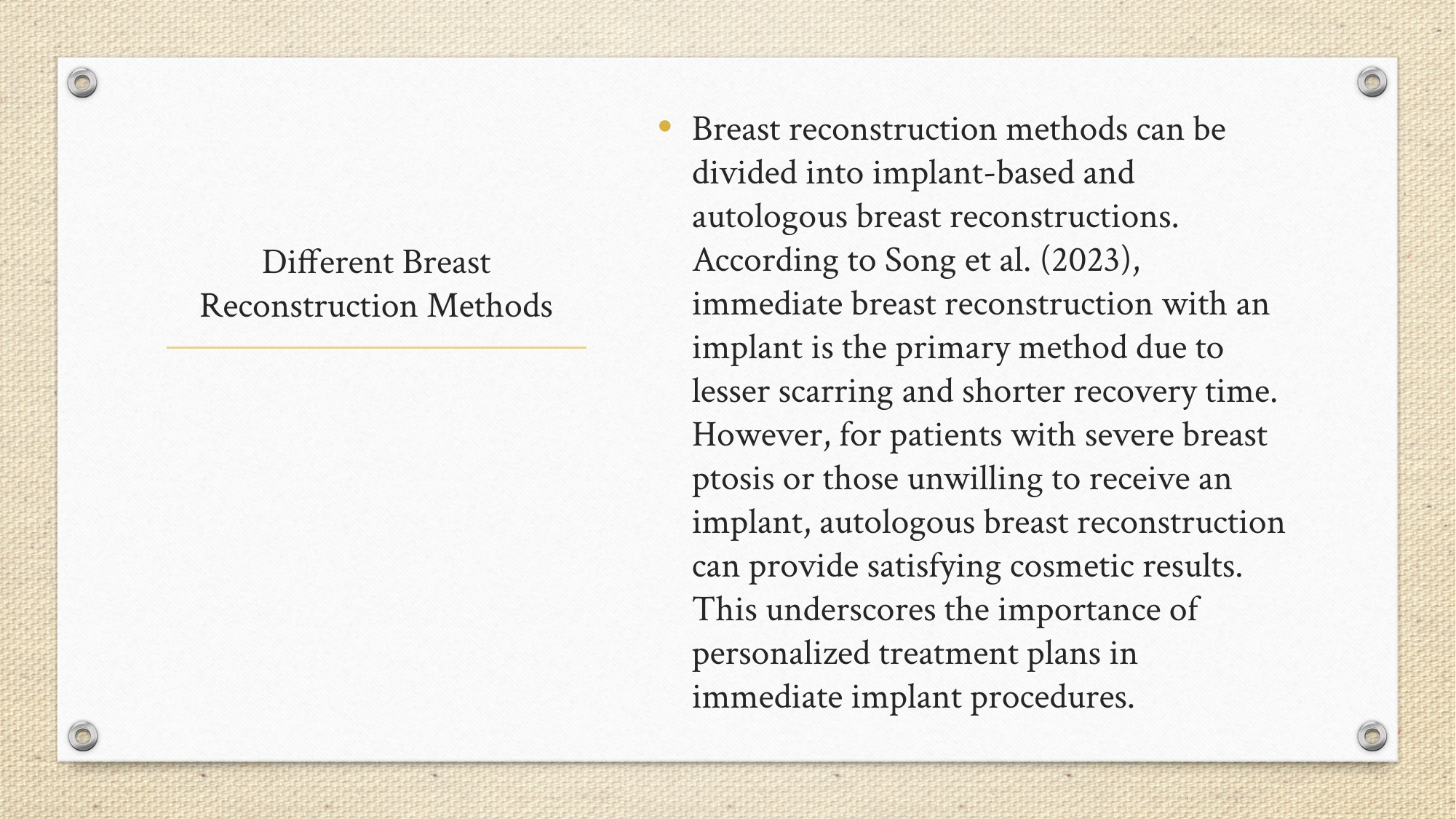

Breast reconstruction methods can be divided into implant-based and autologous breast reconstructions. According to Song et al. (2023), immediate breast reconstruction with an implant is the primary method due to lesser scarring and shorter recovery time. However, for patients with severe breast ptosis or those unwilling to receive an implant, autologous breast reconstruction can provide satisfying cosmetic results. This underscores the importance of personalized treatment plans in immediate implant procedures.
# Different Breast Reconstruction Methods